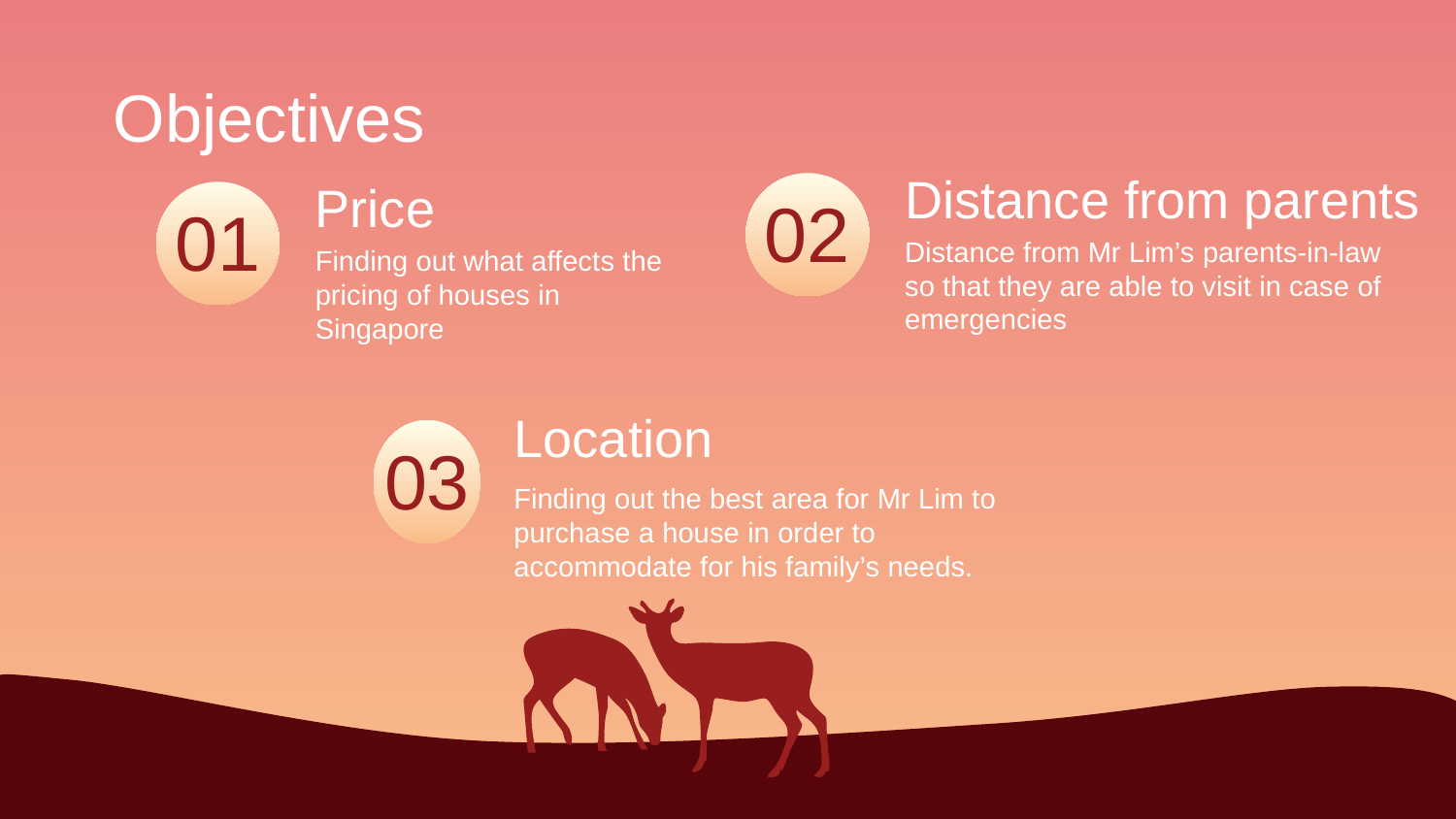

# Objectives
Distance from parents
Price

02
01
Distance from Mr Lim’s parents-in-law so that they are able to visit in case of emergencies
Finding out what affects the pricing of houses in Singapore
Location

03
Finding out the best area for Mr Lim to purchase a house in order to accommodate for his family’s needs.